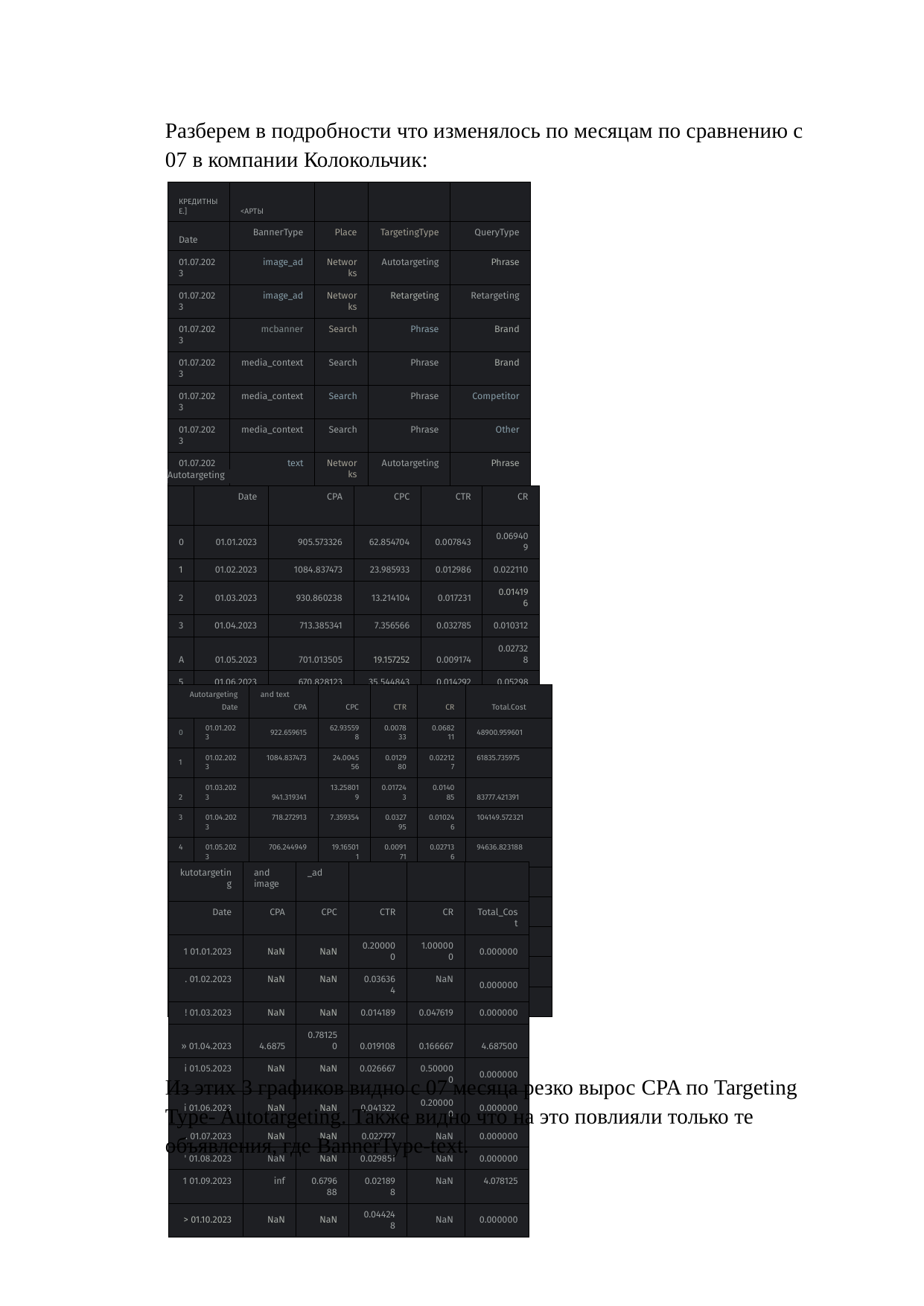

Разберем в подробности что изменялось по месяцам по сравнению с 07 в компании Колокольчик:
| КРЕДИТНЫЕ.] | <АРТЫ |  |  |  |
| --- | --- | --- | --- | --- |
| Date | ВаппегТуре | Place | TargetingType | QueryType |
| 01.07.2023 | image\_ad | Networks | Autotargeting | Phrase |
| 01.07.2023 | image\_ad | Networks | Retargeting | Retargeting |
| 01.07.2023 | mcbanner | Search | Phrase | Brand |
| 01.07.2023 | media\_context | Search | Phrase | Brand |
| 01.07.2023 | media\_context | Search | Phrase | Competitor |
| 01.07.2023 | media\_context | Search | Phrase | Other |
| 01.07.2023 | text | Networks | Autotargeting | Phrase |
| 01.07.2023 | text | Networks | Phrase | Phrase |
| 01.O7.2023 | text | Networks | Retargeting | Retargeting |
| 01.07.2023 | text | Search | Autotargeting | Brand |
| 01.07.2023 | text | Search | Autotargeting | Competitor |
| 01.07.2023 | text | Search | Autotargeting | Other |
| 01.07.2023 | text | Search | Phrase | Brand |
| 01.07.2023 | text | Search | Phrase | Competitor |
| 01.07.2023 | text | Search | Phrase | Other |
Autotargeting
|  | Date | CPA | CPC | CTR | CR |
| --- | --- | --- | --- | --- | --- |
| 0 | 01.01.2023 | 905.573326 | 62.854704 | 0.007843 | 0.069409 |
| 1 | 01.02.2023 | 1084.837473 | 23.985933 | 0.012986 | 0.022110 |
| 2 | 01.03.2023 | 930.860238 | 13.214104 | 0.017231 | 0.014196 |
| 3 | 01.04.2023 | 713.385341 | 7.356566 | 0.032785 | 0.010312 |
| A | 01.05.2023 | 701.013505 | 19.157252 | 0.009174 | 0.027328 |
| 5 | 01.06.2023 | 670.828123 | 35.544843 | 0.014292 | 0.052987 |
| 6 | 01.07.2023 | 22690.093602 | 76.655722 | 0.015756 | 0.003378 |
| 7 | 01.08.2023 | 1729.783470 | 21.188884 | 0.009305 | 0.012249 |
| 8 | 01.09.2023 | 1510.236767 | 7.351469 | 0.032807 | 0.004868 |
| 9 | 01.10.2023 | 1414.329292 | 35.450551 | 0.014329 | 0.025065 |
| Autotargeting Date |  | and text CPA | CPC | CTR | CR | Total.Cost |
| --- | --- | --- | --- | --- | --- | --- |
| 0 | 01.01.2023 | 922.659615 | 62.935598 | 0.007833 | 0.068211 | 48900.959601 |
| 1 | 01.02.2023 | 1084.837473 | 24.004556 | 0.012980 | 0.022127 | 61835.735975 |
| 2 | 01.03.2023 | 941.319341 | 13.258019 | 0.017243 | 0.014085 | 83777.421391 |
| 3 | 01.04.2023 | 718.272913 | 7.359354 | 0.032795 | 0.010246 | 104149.572321 |
| 4 | 01.05.2023 | 706.244949 | 19.165011 | 0.009171 | 0.027136 | 94636.823188 |
| 5 | 01.06.2023 | 676.982509 | 35.630658 | 0.014269 | 0.052632 | 73791.093507 |
| 6 | 01.07.2023 | 22690.093602 | 77.002580 | 0.015734 | 0.003394 | 68070.280805 |
| 7 | 01.08.2023 | 1729.783470 | 21.198327 | 0.009302 | 0.012255 | 95138.090868 |
| 8 | 01.09.2023 | 1510.168799 | 7.354718 | 0.032815 | 0.004870 | 90610.127916 |
| 9 | 01.10.2023 | 1414.329292 | 35.543354 | 0.014304 | 0.025131 | 67887.806024 |
| kutotargeting | and image | \_ad |  |  |  |
| --- | --- | --- | --- | --- | --- |
| Date | CPA | CPC | CTR | CR | Total\_Cost |
| 1 01.01.2023 | NaN | NaN | 0.200000 | 1.000000 | 0.000000 |
| . 01.02.2023 | NaN | NaN | 0.036364 | NaN | 0.000000 |
| ! 01.03.2023 | NaN | NaN | 0.014189 | 0.047619 | 0.000000 |
| » 01.04.2023 | 4.6875 | 0.781250 | 0.019108 | 0.166667 | 4.687500 |
| i 01.05.2023 | NaN | NaN | 0.026667 | 0.500000 | 0.000000 |
| i 01.06.2023 | NaN | NaN | 0.041322 | 0.200000 | 0.000000 |
| . 01.07.2023 | NaN | NaN | 0.022727 | NaN | 0.000000 |
| ' 01.08.2023 | NaN | NaN | 0.029851 | NaN | 0.000000 |
| 1 01.09.2023 | inf | 0.679688 | 0.021898 | NaN | 4.078125 |
| > 01.10.2023 | NaN | NaN | 0.044248 | NaN | 0.000000 |
Из этих 3 графиков видно с 07 месяца резко вырос CPA по Targeting Type- Autotargeting. Также видно что на это повлияли только те объявления, где BannerType-text.